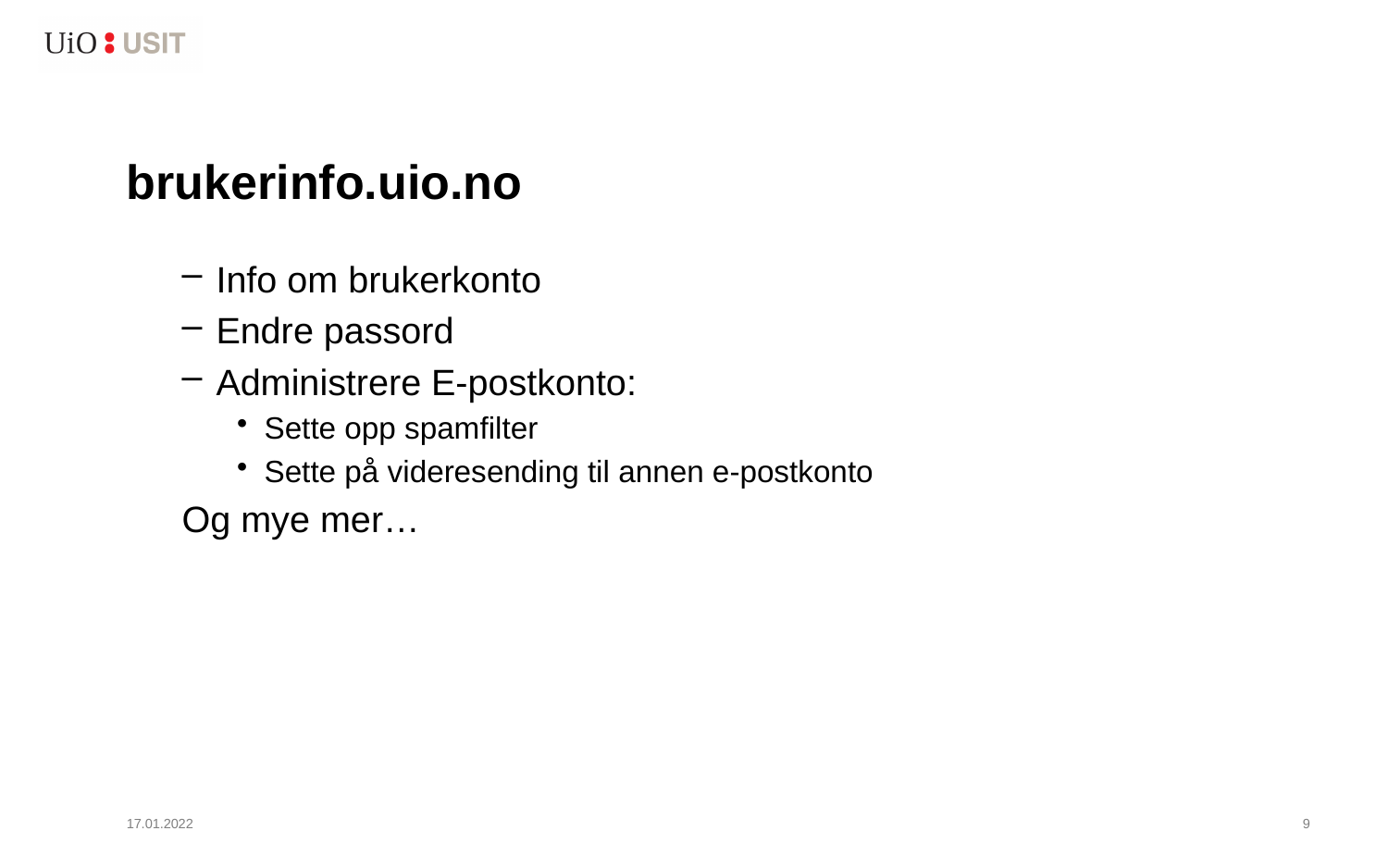

# brukerinfo.uio.no
Info om brukerkonto
Endre passord
Administrere E-postkonto:
Sette opp spamfilter
Sette på videresending til annen e-postkonto
Og mye mer…
17.01.2022
9